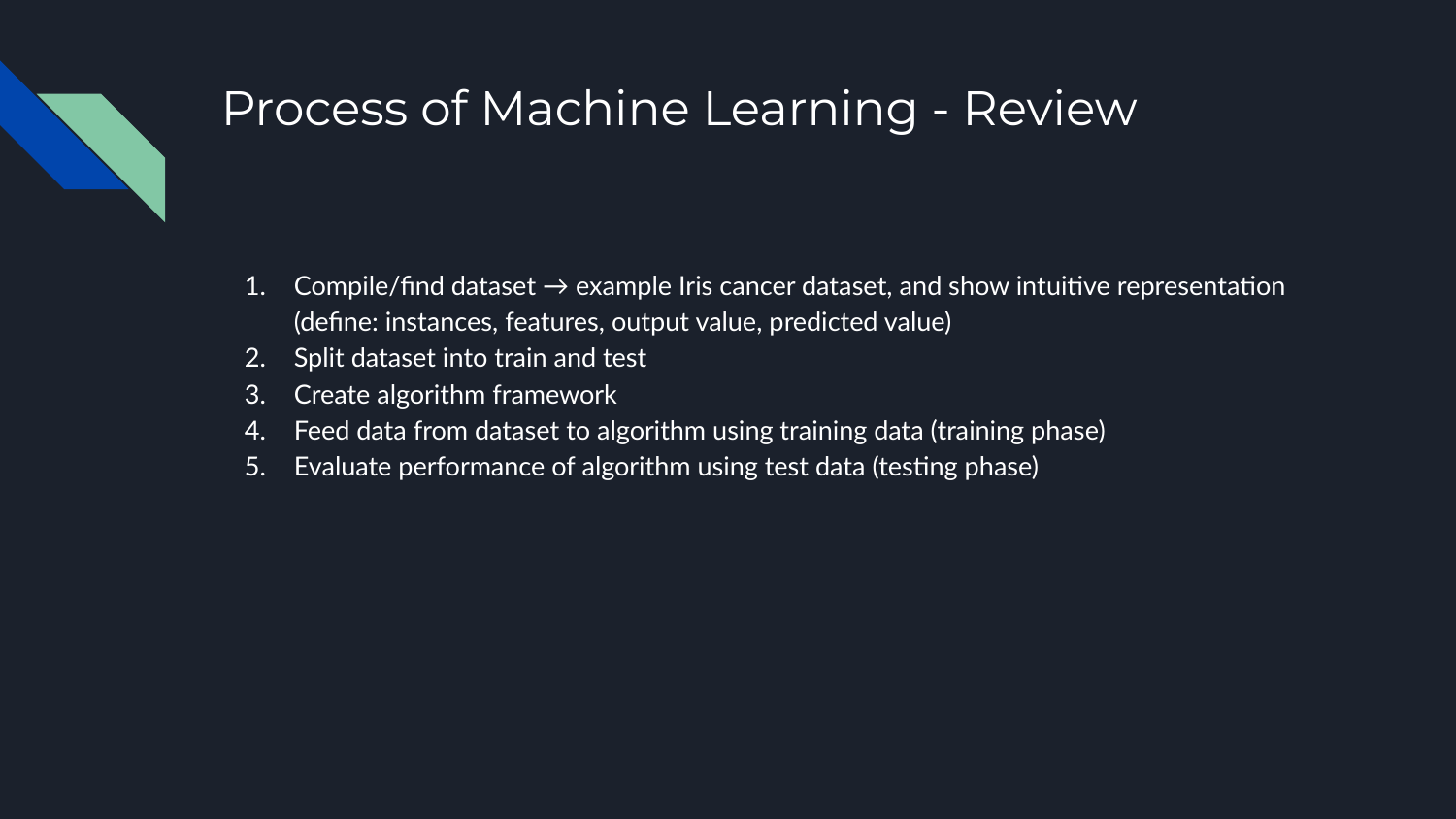

# Process of Machine Learning - Review
Compile/find dataset → example Iris cancer dataset, and show intuitive representation  (define: instances, features, output value, predicted value)
Split dataset into train and test
Create algorithm framework
Feed data from dataset to algorithm using training data (training phase)
Evaluate performance of algorithm using test data (testing phase)